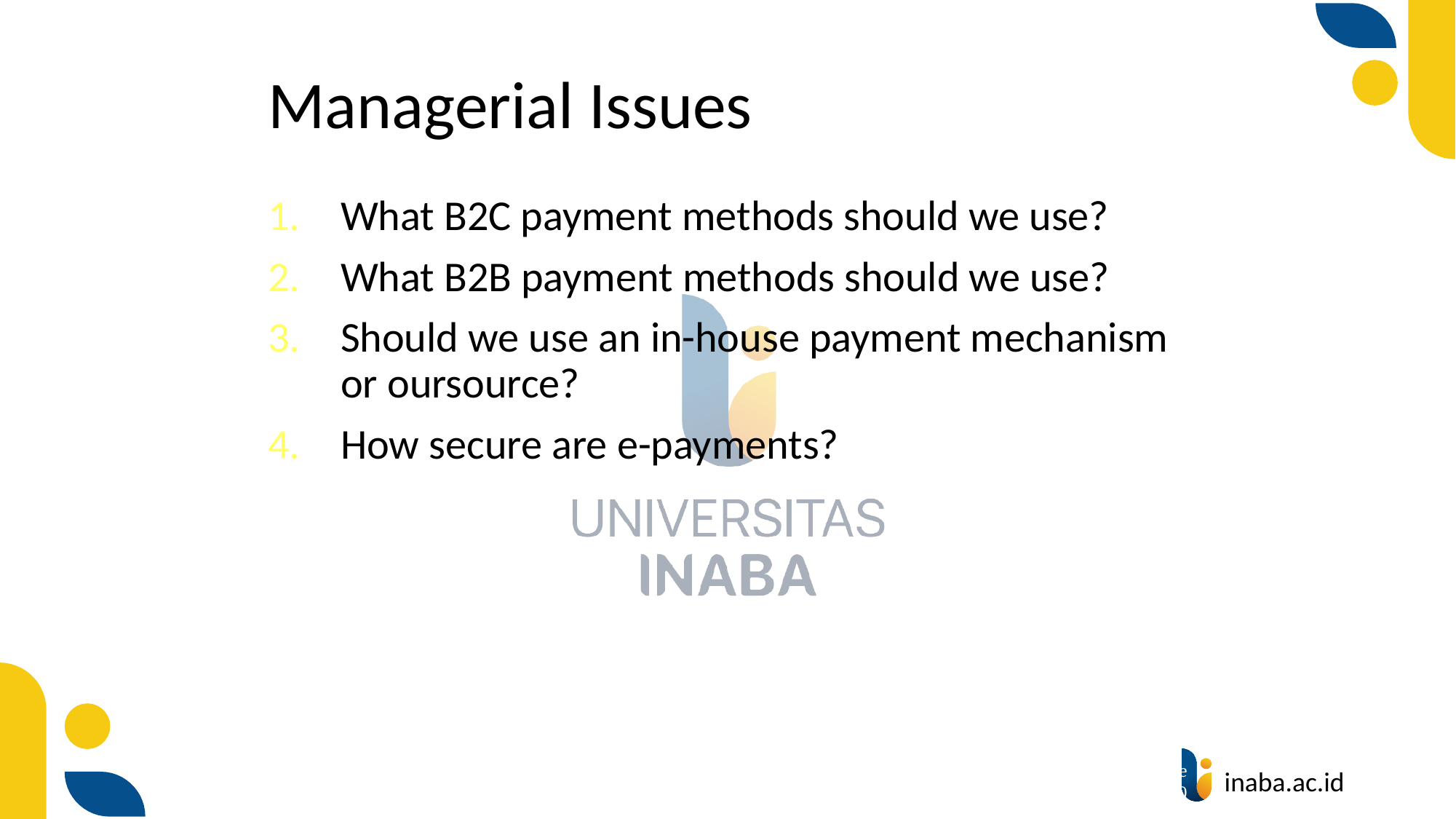

# Managerial Issues
What B2C payment methods should we use?
What B2B payment methods should we use?
Should we use an in-house payment mechanism or oursource?
How secure are e-payments?
83
© Prentice Hall 2020